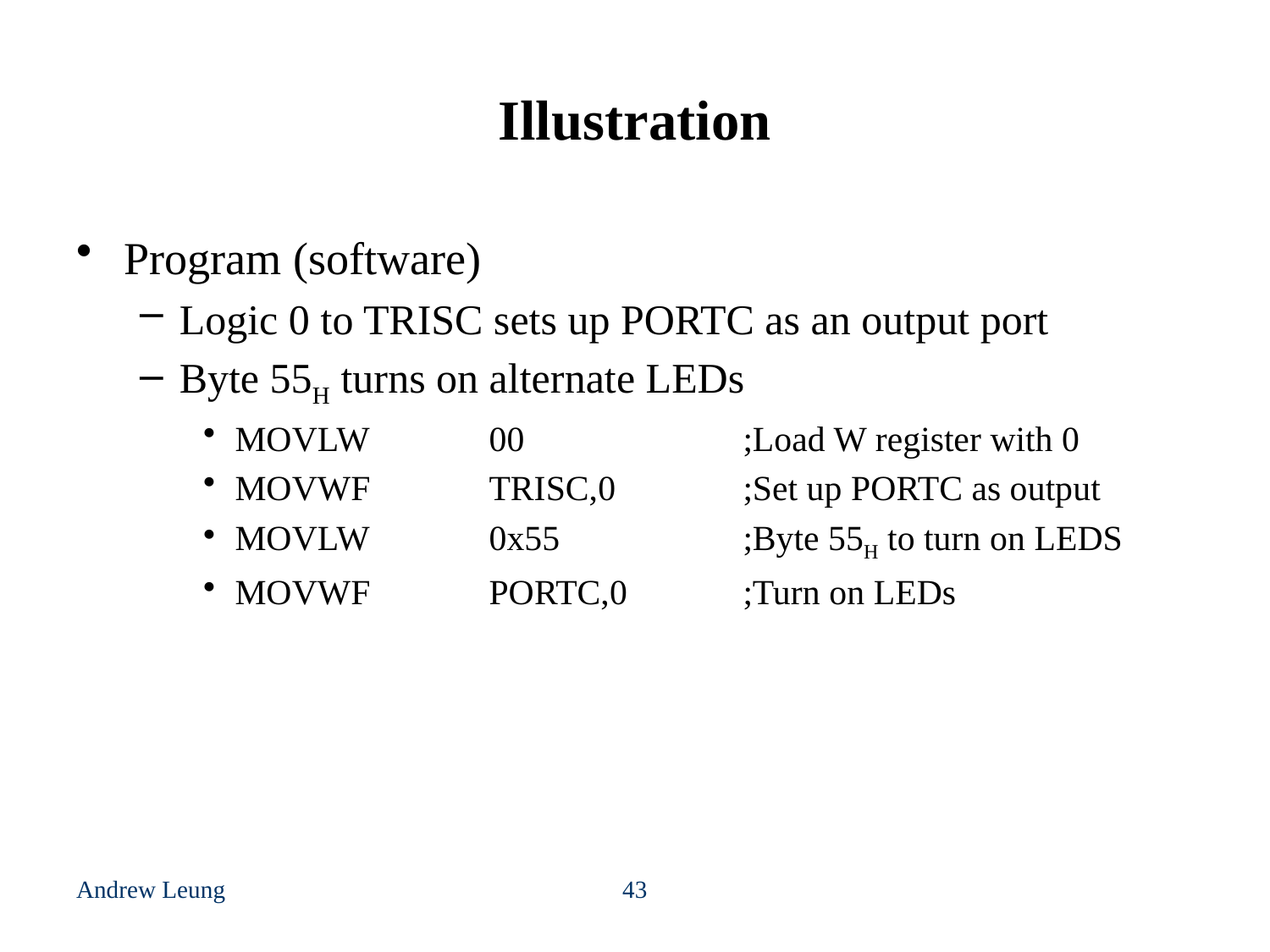

# Illustration
Program (software)
Logic 0 to TRISC sets up PORTC as an output port
Byte 55H turns on alternate LEDs
MOVLW	00		;Load W register with 0
MOVWF	TRISC,0 	;Set up PORTC as output
MOVLW	0x55		;Byte 55H to turn on LEDS
MOVWF	PORTC,0	;Turn on LEDs
Andrew Leung
43